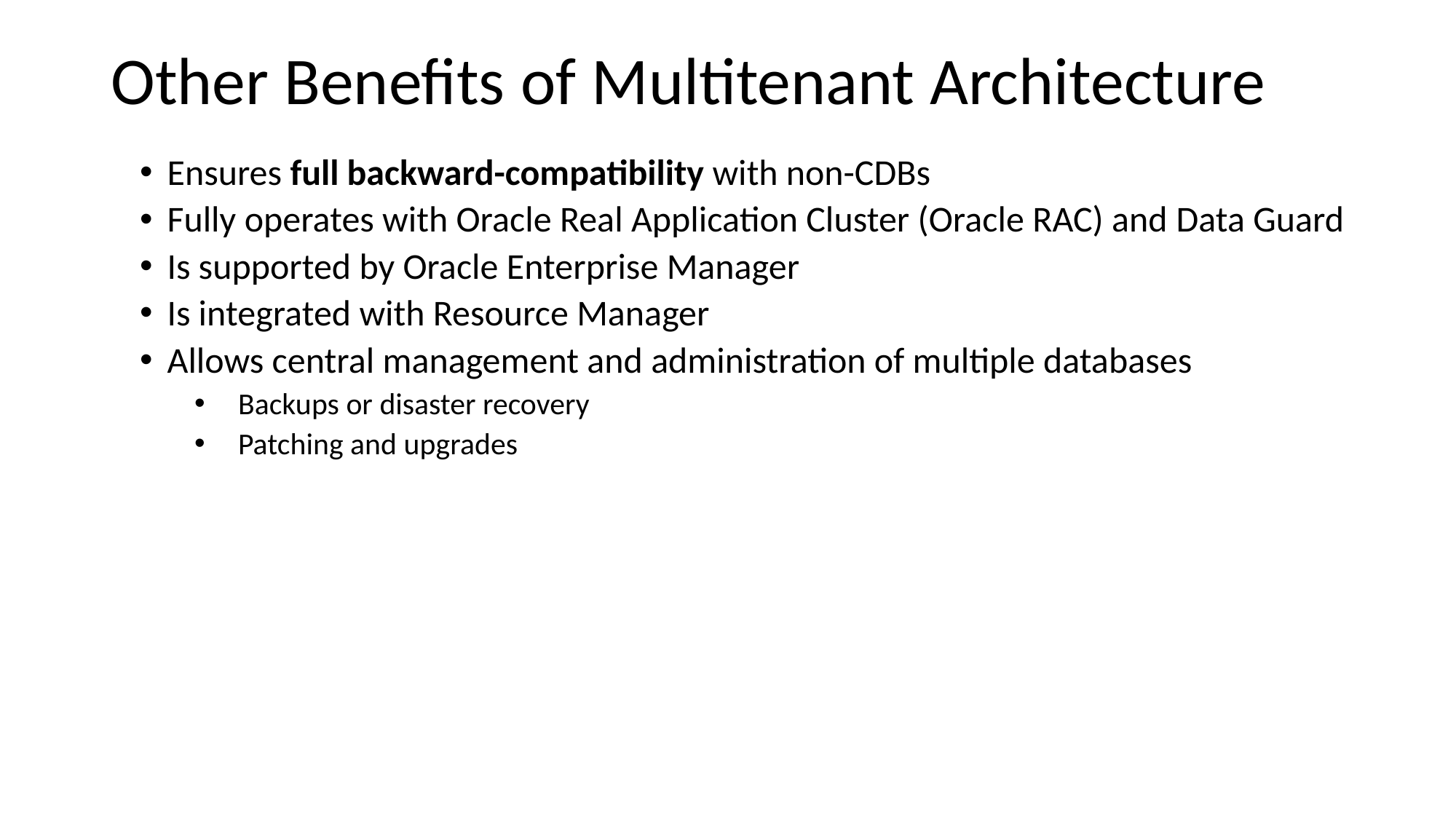

# Other Benefits of Multitenant Architecture
Ensures full backward-compatibility with non-CDBs
Fully operates with Oracle Real Application Cluster (Oracle RAC) and Data Guard
Is supported by Oracle Enterprise Manager
Is integrated with Resource Manager
Allows central management and administration of multiple databases
Backups or disaster recovery
Patching and upgrades